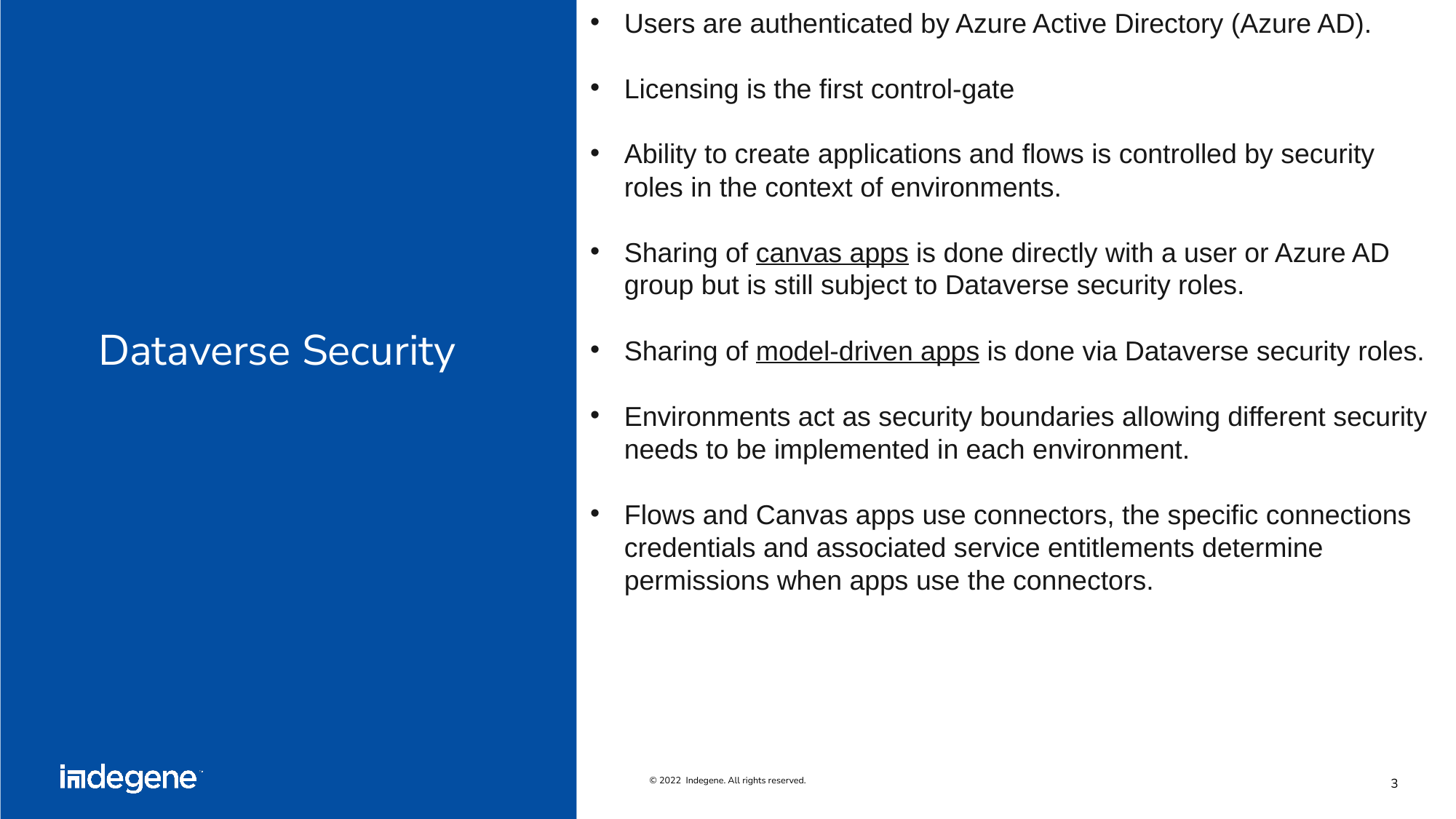

Users are authenticated by Azure Active Directory (Azure AD).

Licensing is the first control-gate

Ability to create applications and flows is controlled by security roles in the context of environments.

Sharing of canvas apps is done directly with a user or Azure AD group but is still subject to Dataverse security roles.

Sharing of model-driven apps is done via Dataverse security roles.

Environments act as security boundaries allowing different security needs to be implemented in each environment.

Flows and Canvas apps use connectors, the specific connections credentials and associated service entitlements determine permissions when apps use the connectors.
# Dataverse Security
© 2022  Indegene. All rights reserved.
3